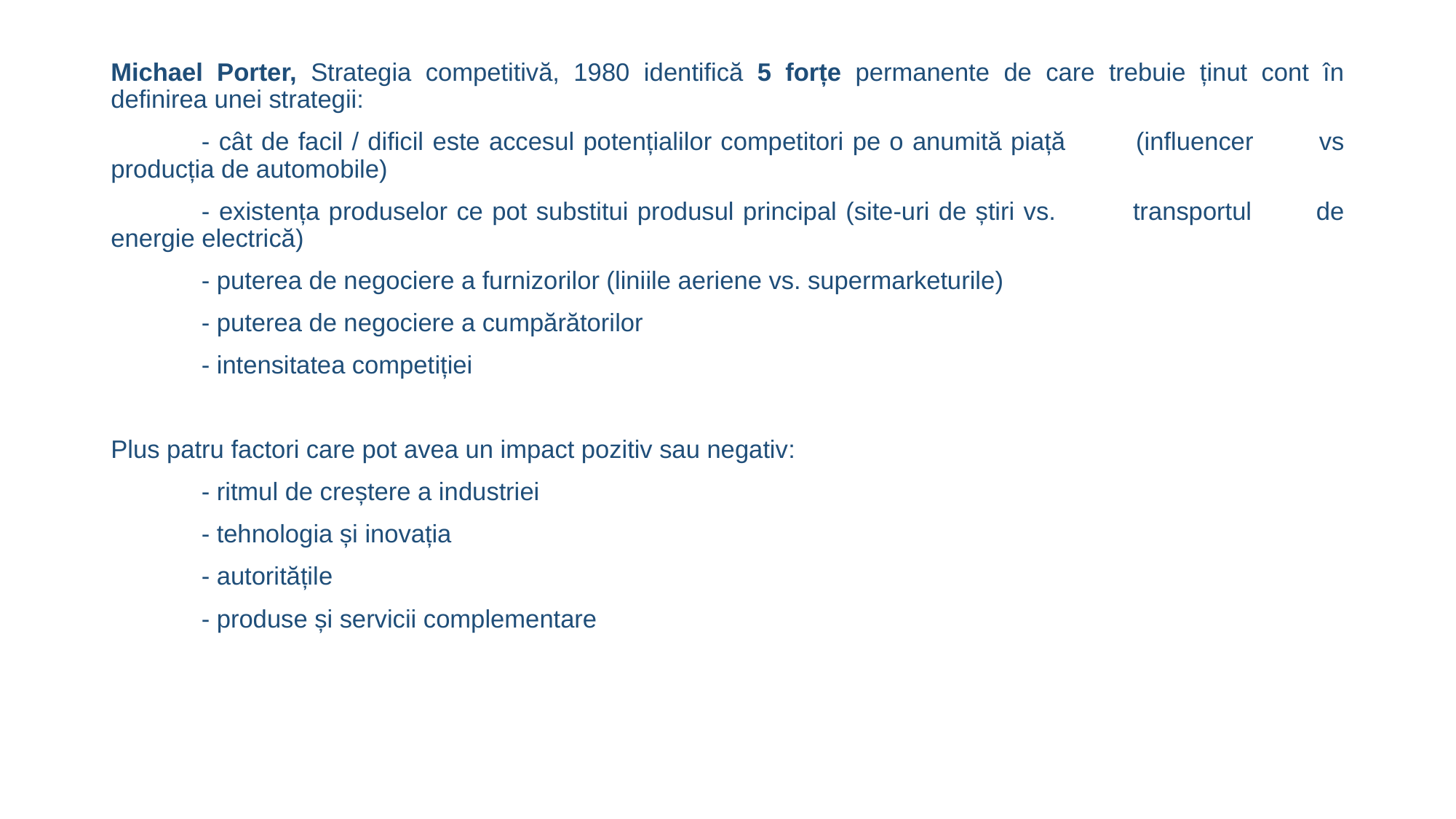

Michael Porter, Strategia competitivă, 1980 identifică 5 forțe permanente de care trebuie ținut cont în definirea unei strategii:
	- cât de facil / dificil este accesul potențialilor competitori pe o anumită piață 	(influencer 	vs producția de automobile)
	- existența produselor ce pot substitui produsul principal (site-uri de știri vs. 	transportul 	de energie electrică)
	- puterea de negociere a furnizorilor (liniile aeriene vs. supermarketurile)
	- puterea de negociere a cumpărătorilor
	- intensitatea competiției

Plus patru factori care pot avea un impact pozitiv sau negativ:
	- ritmul de creștere a industriei
	- tehnologia și inovația
	- autoritățile
	- produse și servicii complementare